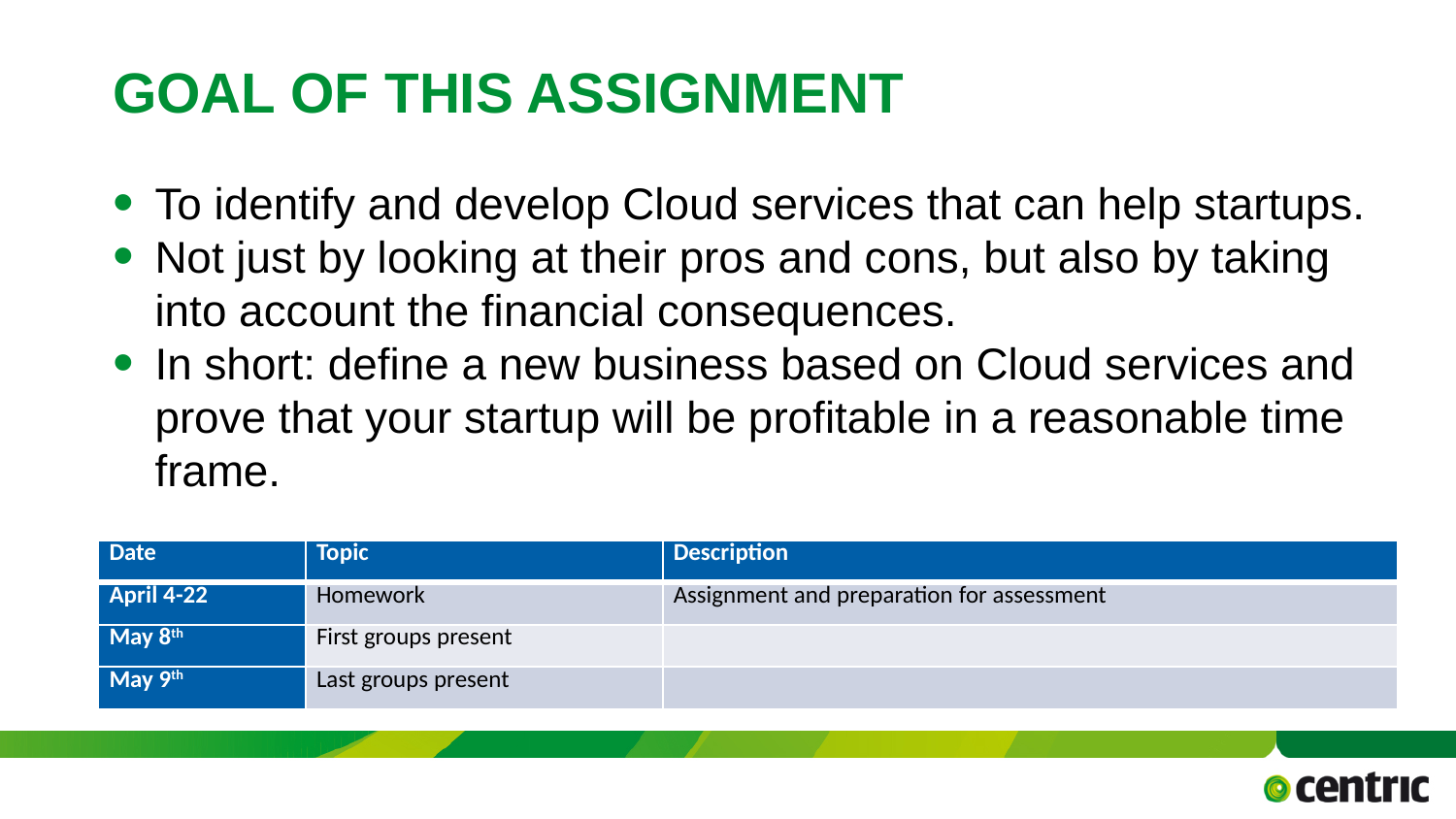

# Goal of this assignment
To identify and develop Cloud services that can help startups.
Not just by looking at their pros and cons, but also by taking into account the financial consequences.
In short: define a new business based on Cloud services and prove that your startup will be profitable in a reasonable time frame.

| Date | Topic | Description |
| --- | --- | --- |
| April 4-22 | Homework | Assignment and preparation for assessment |
| May 8th | First groups present |  |
| May 9th | Last groups present |  |